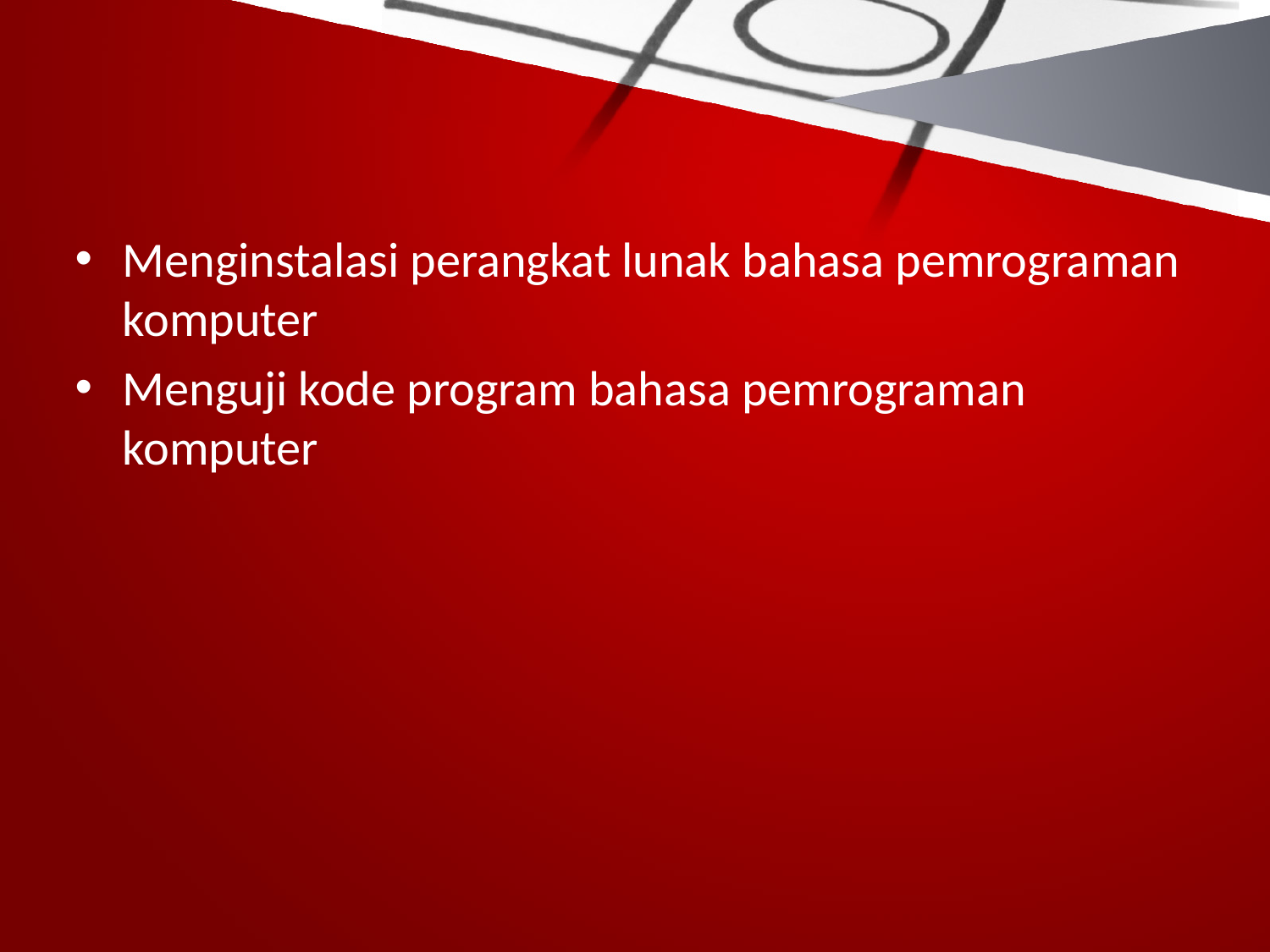

#
Menginstalasi perangkat lunak bahasa pemrograman komputer
Menguji kode program bahasa pemrograman komputer